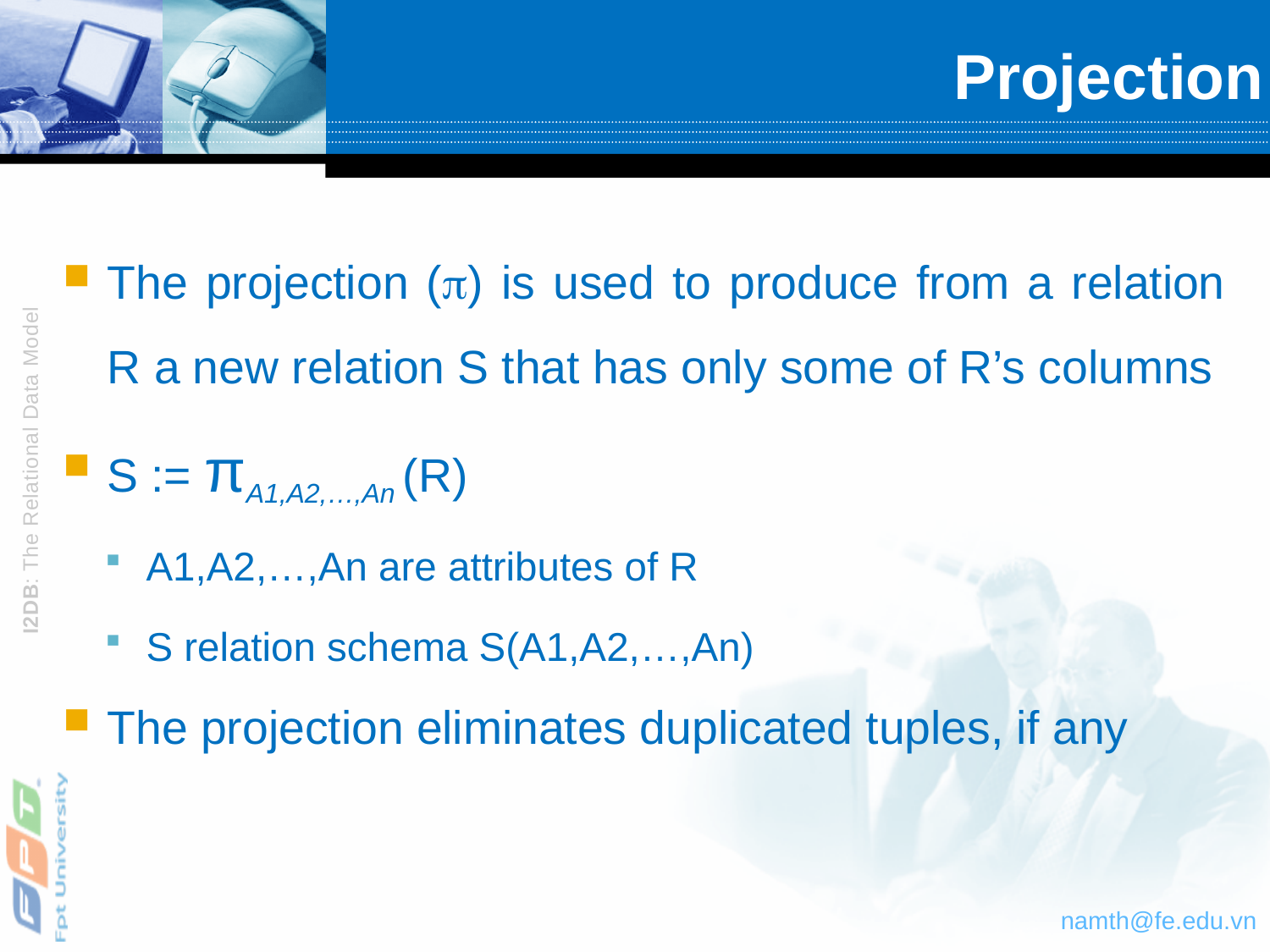

# Projection
The projection (π) is used to produce from a relation R a new relation S that has only some of R’s columns
S := πA1,A2,…,An (R)
A1,A2,…,An are attributes of R
S relation schema S(A1,A2,…,An)
The projection eliminates duplicated tuples, if any